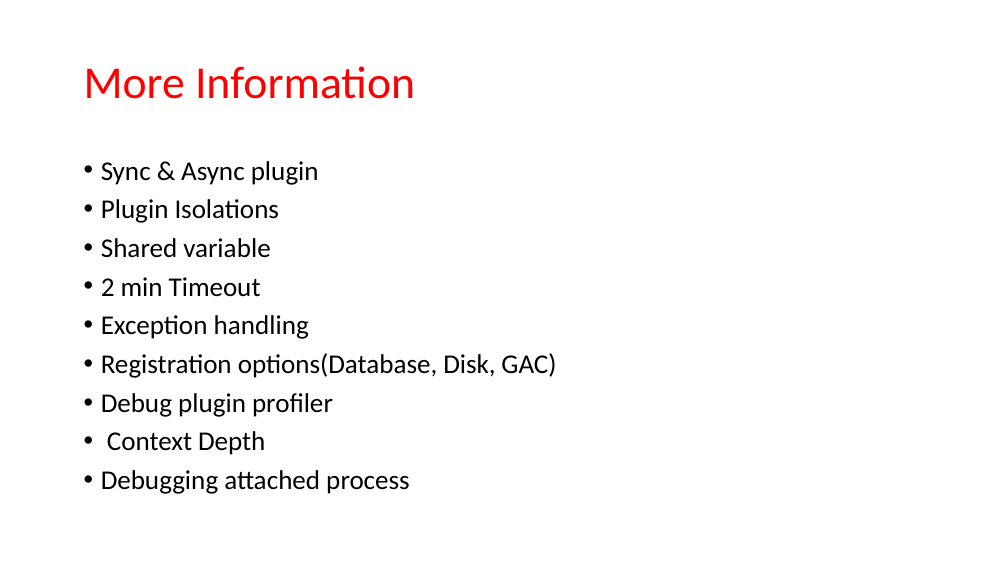

# More Information
Sync & Async plugin
Plugin Isolations
Shared variable
2 min Timeout
Exception handling
Registration options(Database, Disk, GAC)
Debug plugin profiler
 Context Depth
Debugging attached process